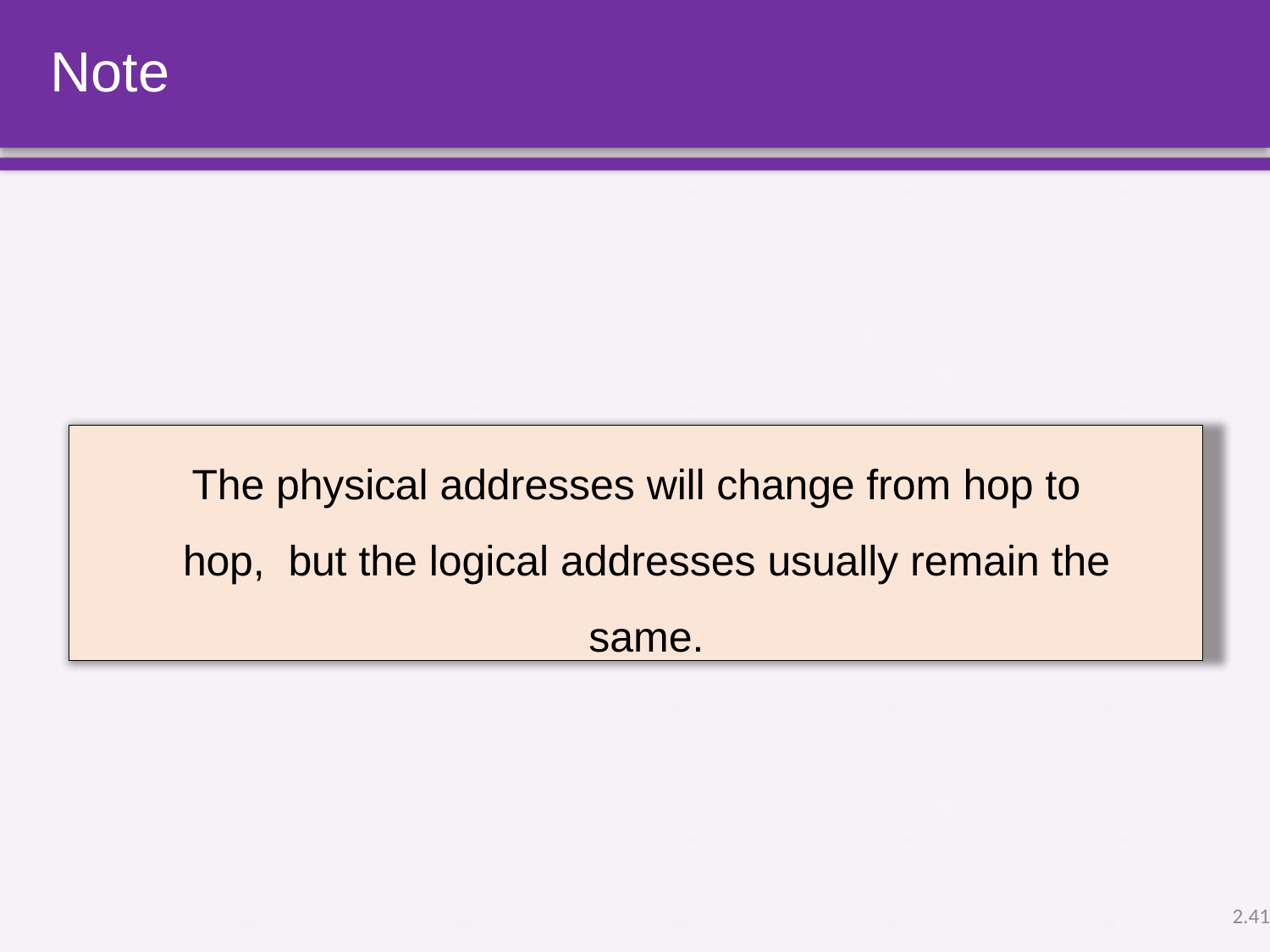

# Note
The physical addresses will change from hop to hop,  but the logical addresses usually remain the same.
2.41